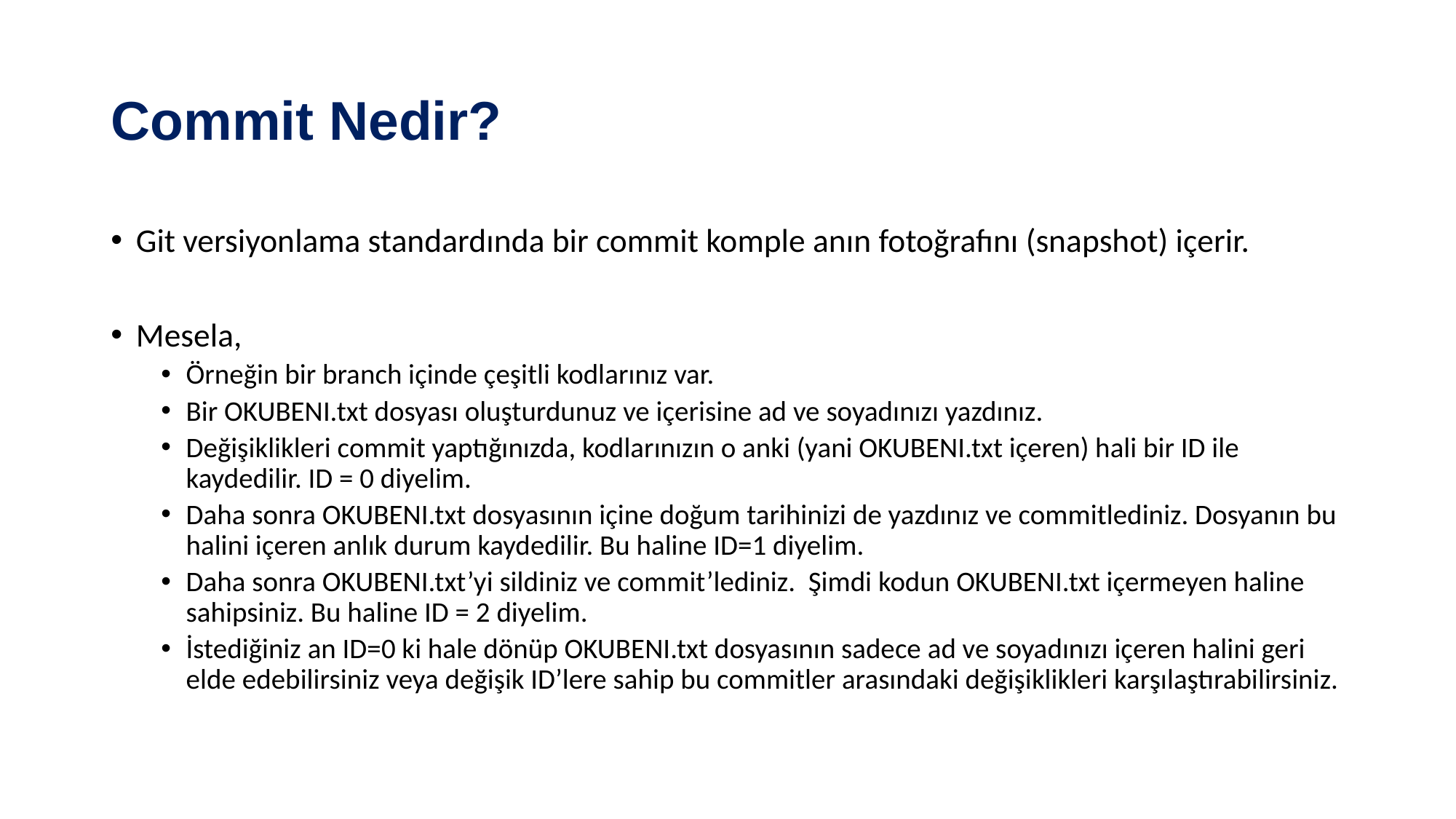

# Commit Nedir?
Git versiyonlama standardında bir commit komple anın fotoğrafını (snapshot) içerir.

Mesela,
Örneğin bir branch içinde çeşitli kodlarınız var.
Bir OKUBENI.txt dosyası oluşturdunuz ve içerisine ad ve soyadınızı yazdınız.
Değişiklikleri commit yaptığınızda, kodlarınızın o anki (yani OKUBENI.txt içeren) hali bir ID ile kaydedilir. ID = 0 diyelim.
Daha sonra OKUBENI.txt dosyasının içine doğum tarihinizi de yazdınız ve commitlediniz. Dosyanın bu halini içeren anlık durum kaydedilir. Bu haline ID=1 diyelim.
Daha sonra OKUBENI.txt’yi sildiniz ve commit’lediniz.  Şimdi kodun OKUBENI.txt içermeyen haline sahipsiniz. Bu haline ID = 2 diyelim.
İstediğiniz an ID=0 ki hale dönüp OKUBENI.txt dosyasının sadece ad ve soyadınızı içeren halini geri elde edebilirsiniz veya değişik ID’lere sahip bu commitler arasındaki değişiklikleri karşılaştırabilirsiniz.